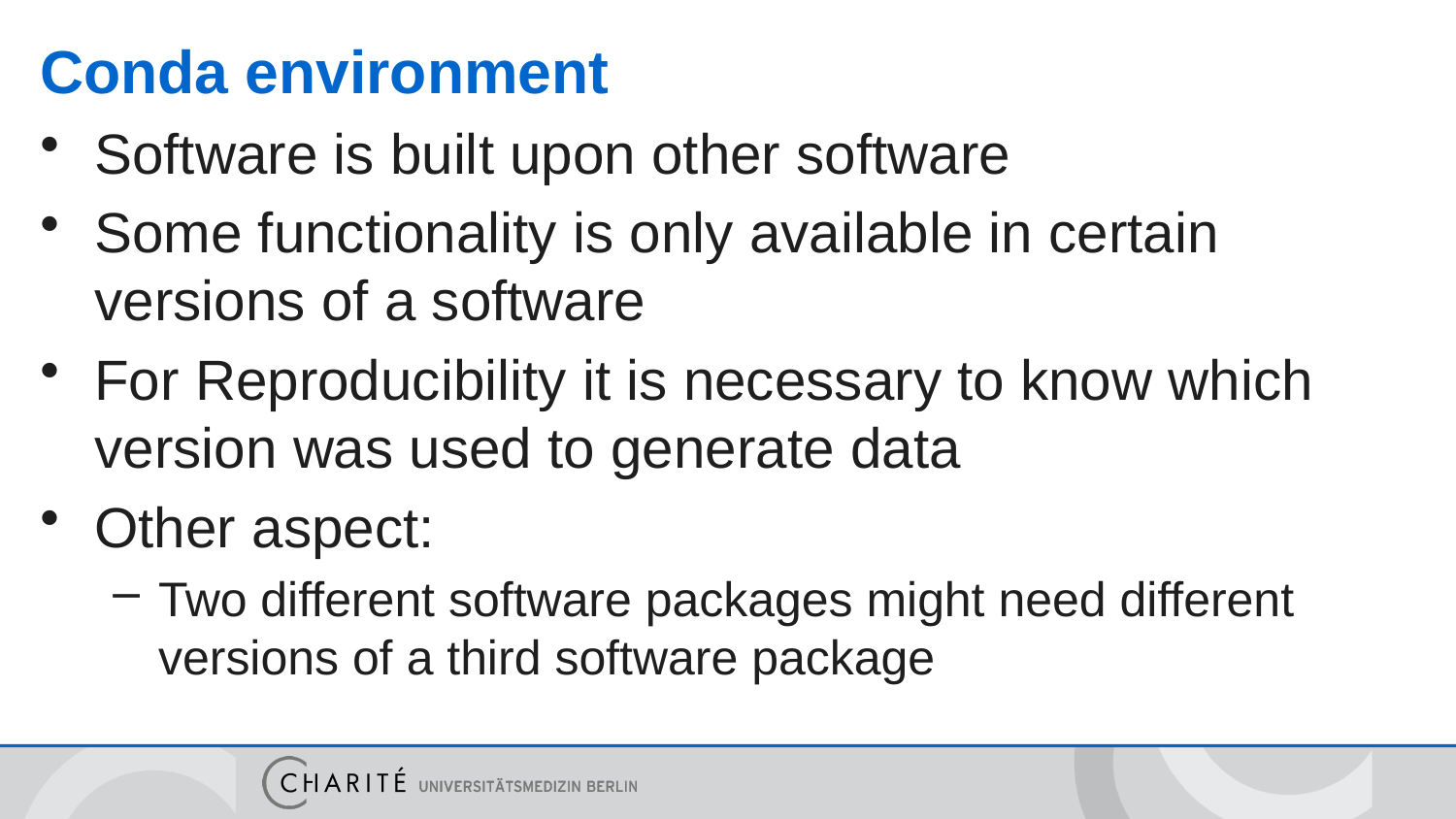

# Conda environment
Software is built upon other software
Some functionality is only available in certain versions of a software
For Reproducibility it is necessary to know which version was used to generate data
Other aspect:
Two different software packages might need different versions of a third software package